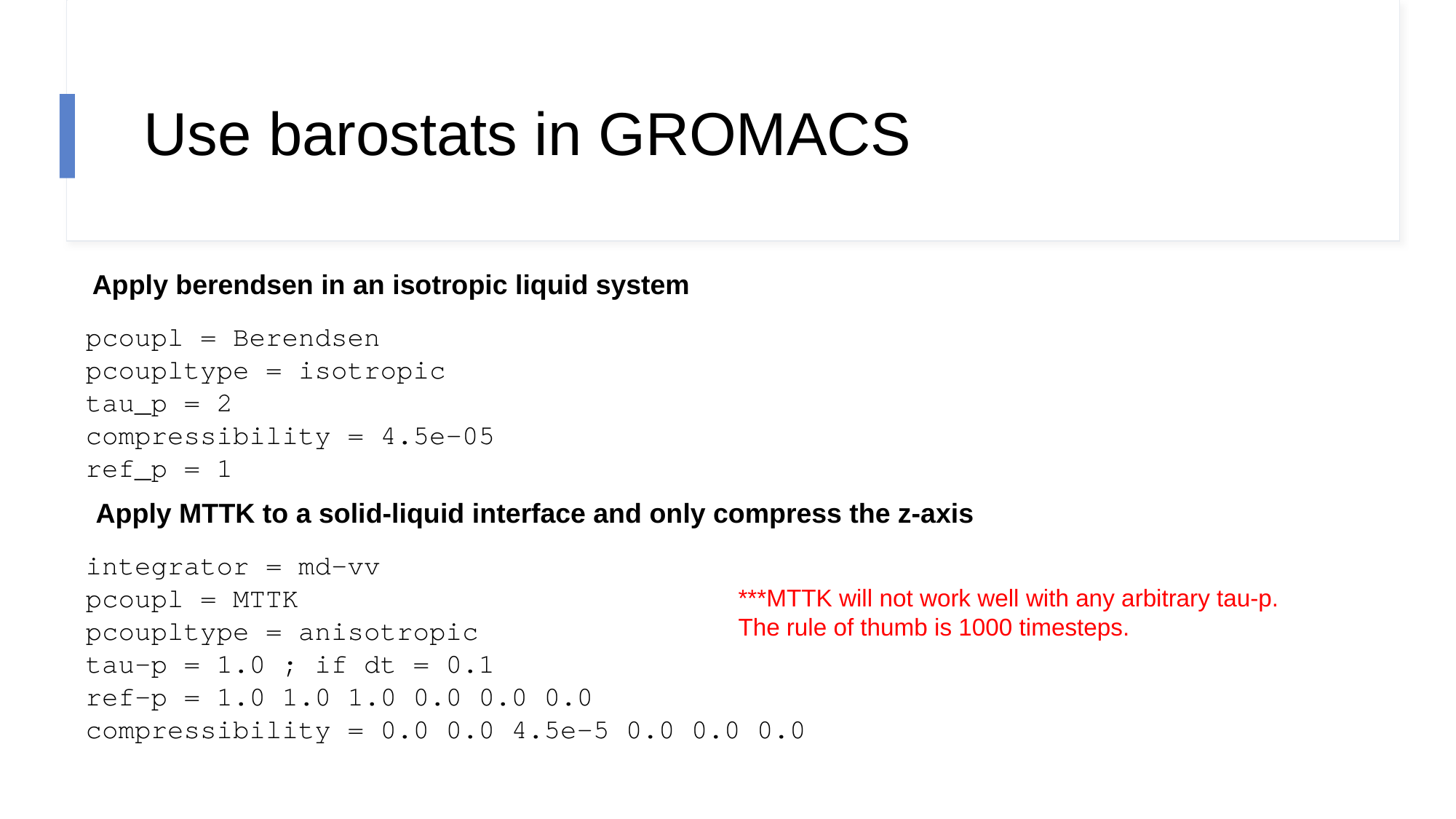

# Use barostats in GROMACS
Apply berendsen in an isotropic liquid system
pcoupl = Berendsen
pcoupltype = isotropic
tau_p = 2
compressibility = 4.5e-05
ref_p = 1
Apply MTTK to a solid-liquid interface and only compress the z-axis
integrator = md-vv
pcoupl = MTTK
pcoupltype = anisotropic
tau-p = 1.0 ; if dt = 0.1
ref-p = 1.0 1.0 1.0 0.0 0.0 0.0
compressibility = 0.0 0.0 4.5e-5 0.0 0.0 0.0
***MTTK will not work well with any arbitrary tau-p. The rule of thumb is 1000 timesteps.